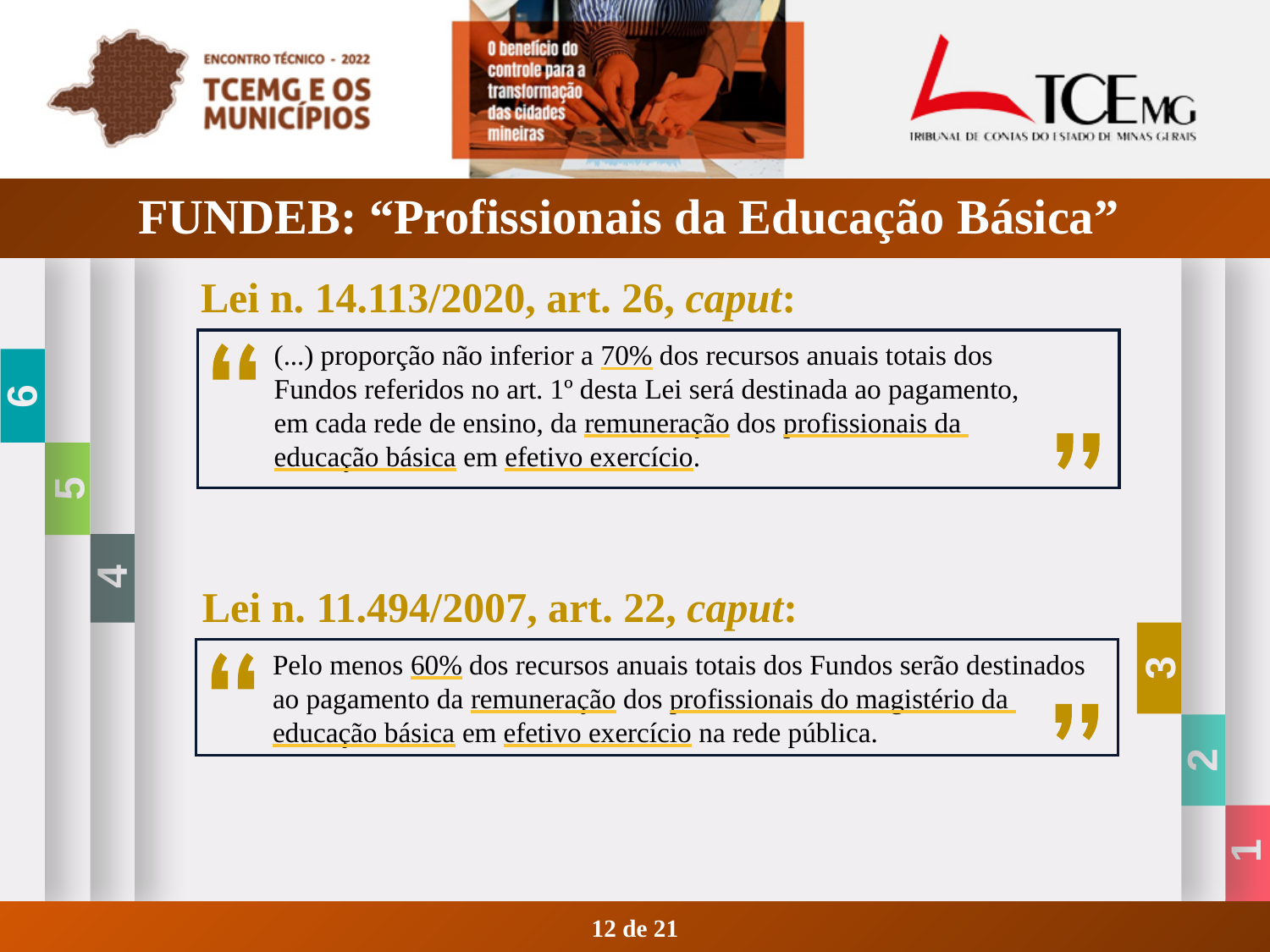

# FUNDEB: “Profissionais da Educação Básica”

6

4

3

5

2

1
Lei n. 14.113/2020, art. 26, caput:

(...) proporção não inferior a 70% dos recursos anuais totais dos
Fundos referidos no art. 1º desta Lei será destinada ao pagamento,
em cada rede de ensino, da remuneração dos profissionais da
educação básica em efetivo exercício.

Lei n. 11.494/2007, art. 22, caput:

Pelo menos 60% dos recursos anuais totais dos Fundos serão destinados
ao pagamento da remuneração dos profissionais do magistério da
educação básica em efetivo exercício na rede pública.

12 de 21